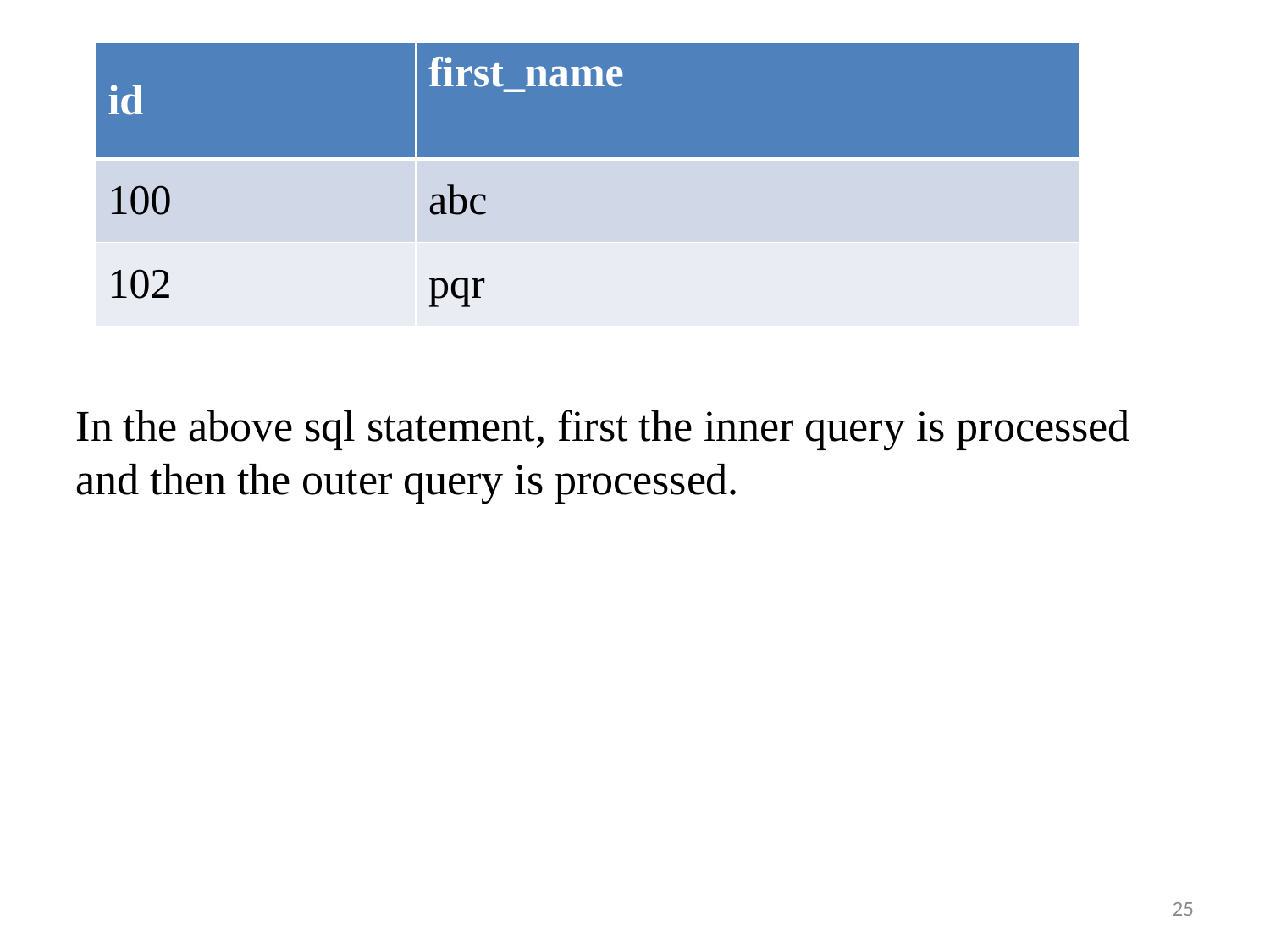

#
| id | first\_name |
| --- | --- |
| 100 | abc |
| 102 | pqr |

In the above sql statement, first the inner query is processed  and then the outer query is processed.
25